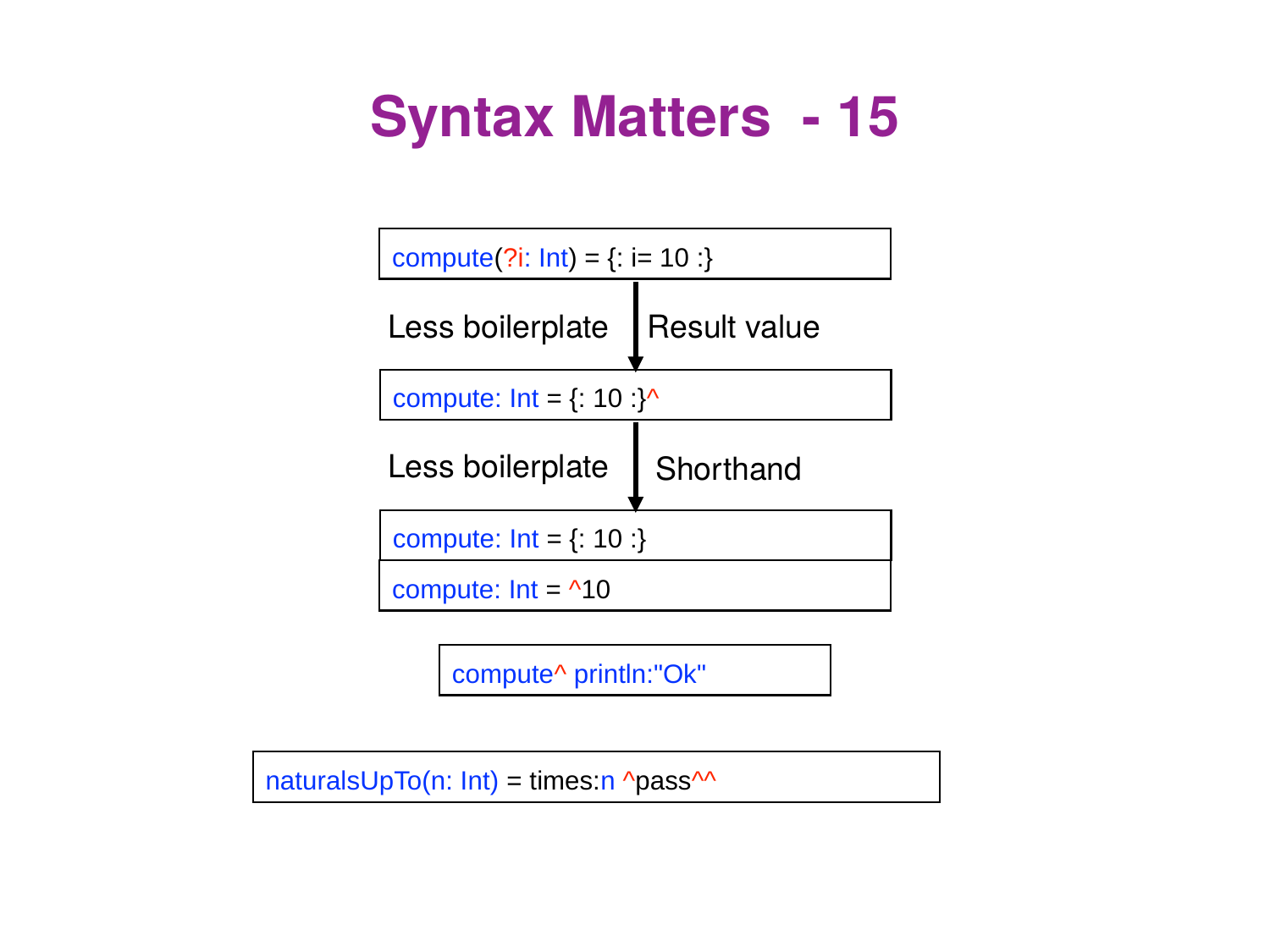

# Syntax Matters  - 15
 compute(?i: Int) = {: i= 10 :}

Less boilerplate
Result value
 compute: Int = {: 10 :}^

Less boilerplate
Shorthand
 compute: Int = {: 10 :}
 compute: Int = ^10
 compute^ println:"Ok"
 naturalsUpTo(n: Int) = times:n ^pass^^